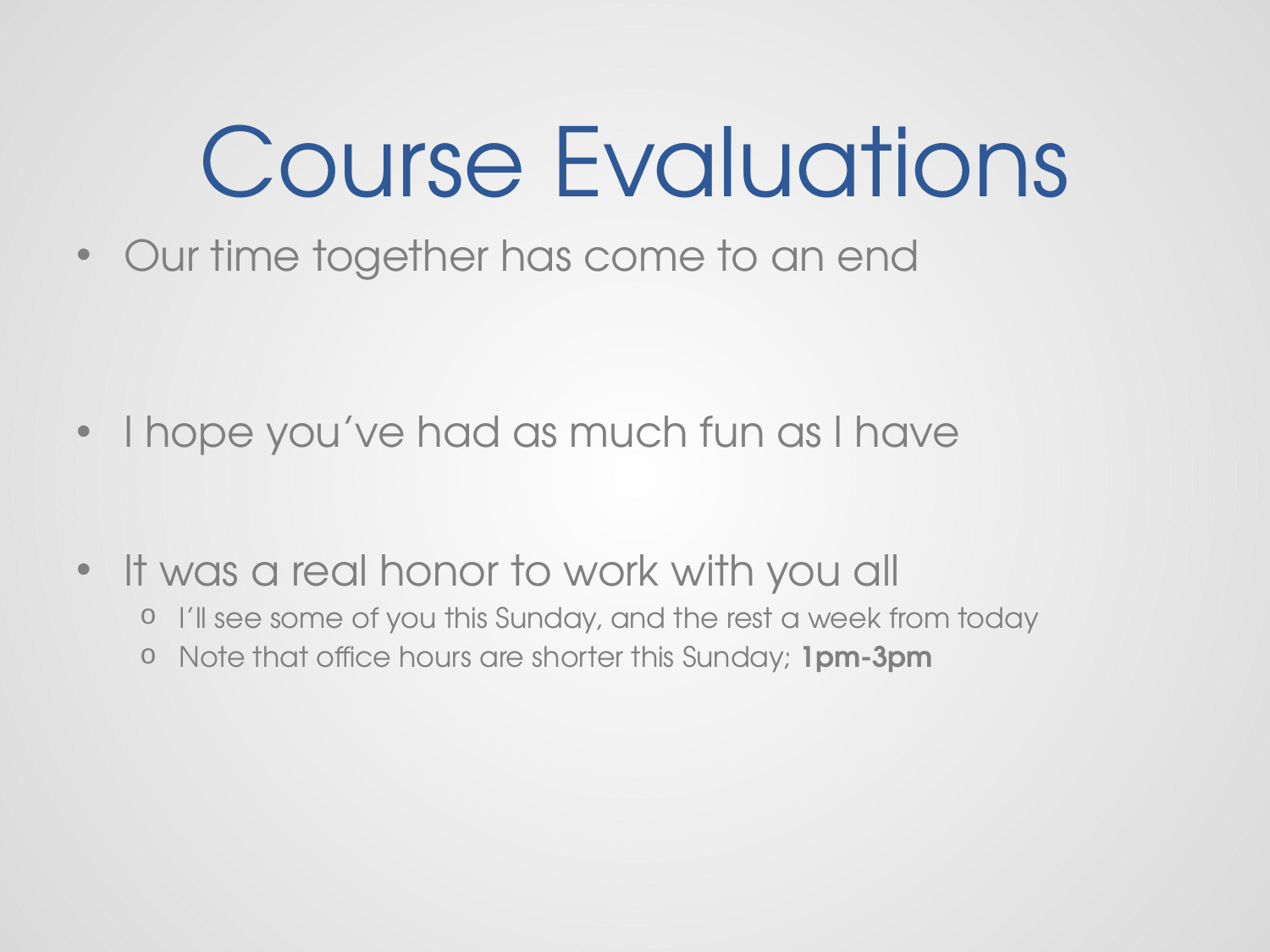

# Course Evaluations
Our time together has come to an end

I hope you’ve had as much fun as I have

It was a real honor to work with you all
I’ll see some of you this Sunday, and the rest a week from today
Note that office hours are shorter this Sunday; 1pm-3pm